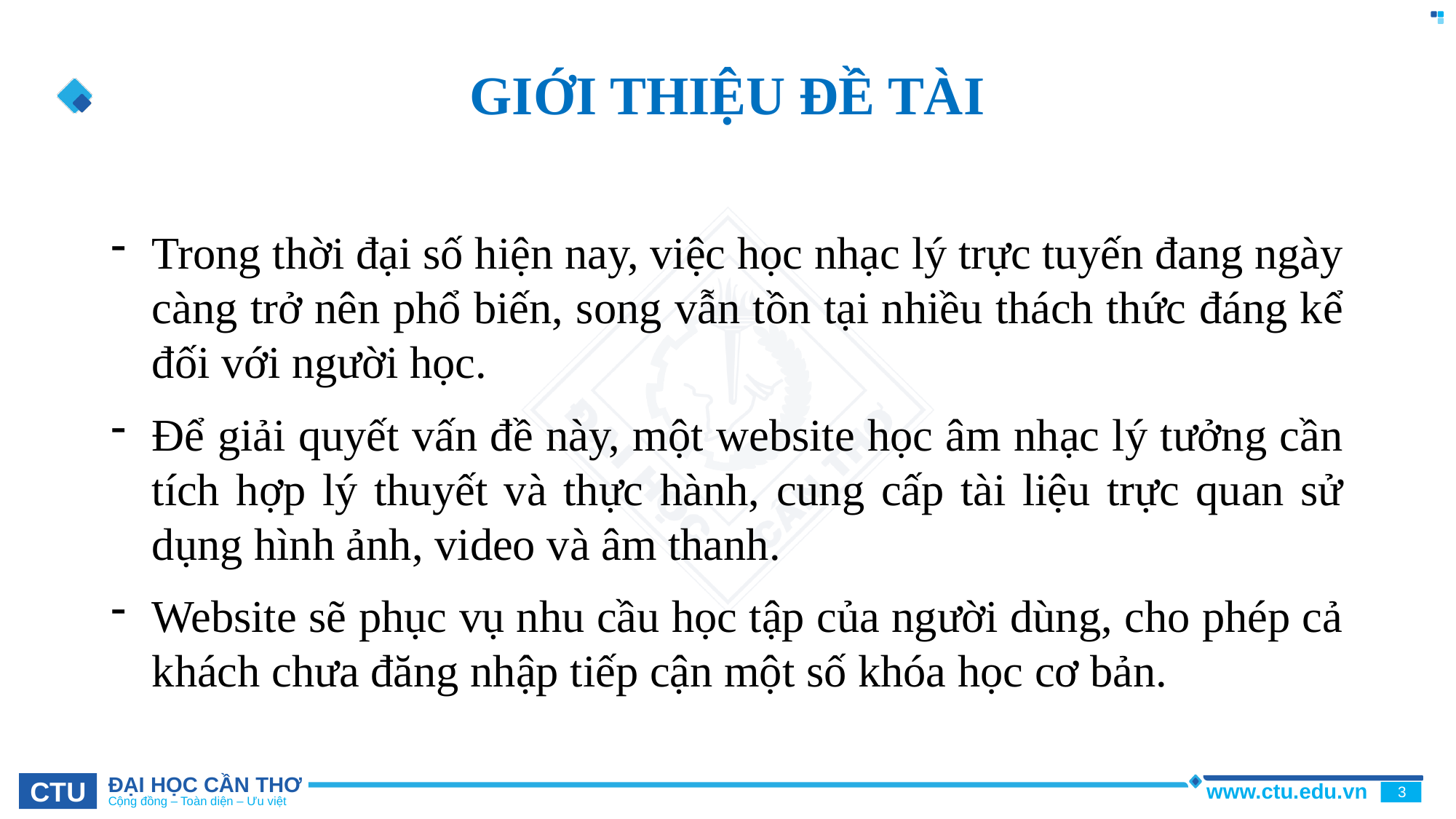

# GIỚI THIỆU ĐỀ TÀI
Trong thời đại số hiện nay, việc học nhạc lý trực tuyến đang ngày càng trở nên phổ biến, song vẫn tồn tại nhiều thách thức đáng kể đối với người học.
Để giải quyết vấn đề này, một website học âm nhạc lý tưởng cần tích hợp lý thuyết và thực hành, cung cấp tài liệu trực quan sử dụng hình ảnh, video và âm thanh.
Website sẽ phục vụ nhu cầu học tập của người dùng, cho phép cả khách chưa đăng nhập tiếp cận một số khóa học cơ bản.